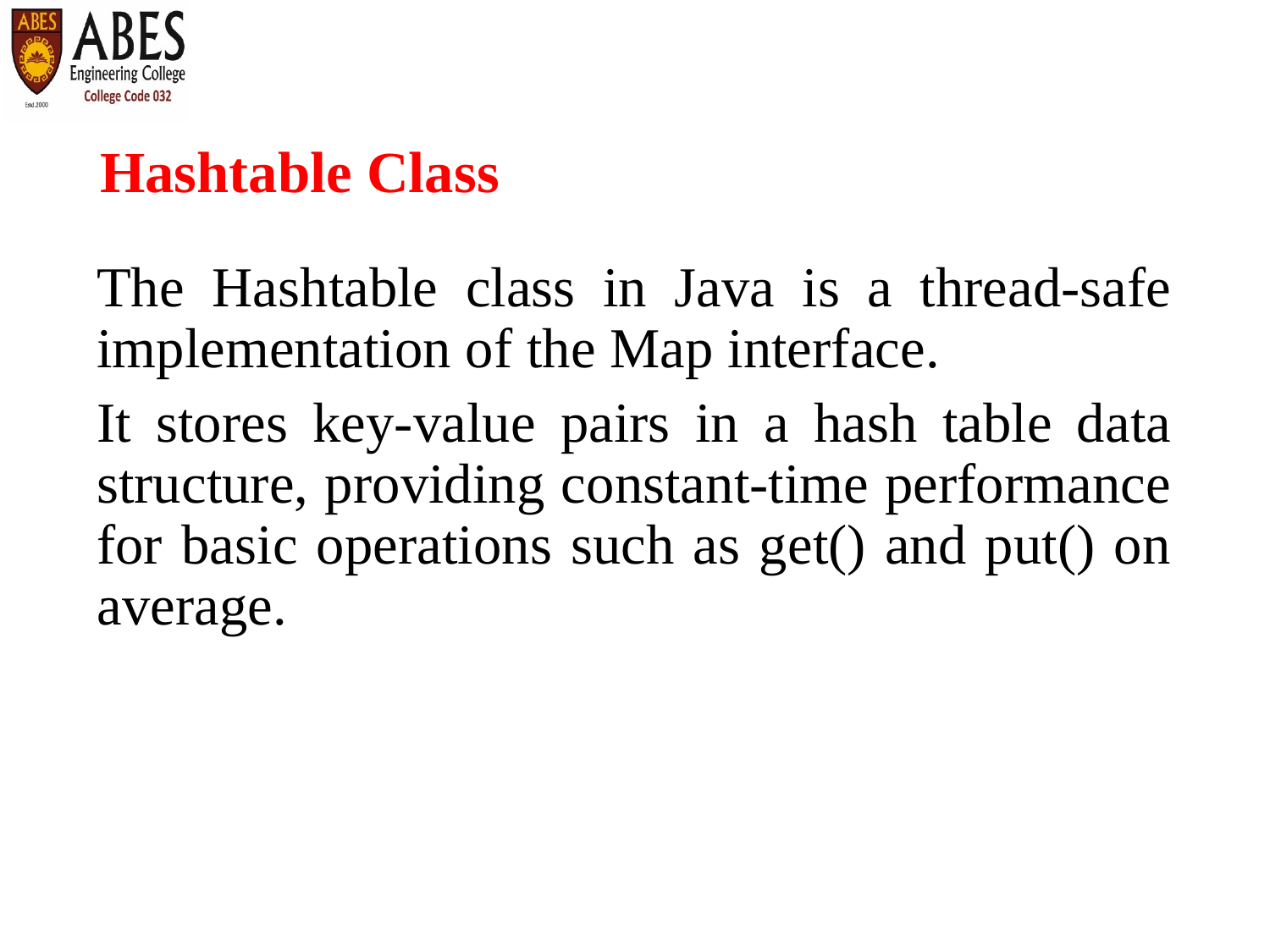

# Hashtable Class
The Hashtable class in Java is a thread-safe implementation of the Map interface.
It stores key-value pairs in a hash table data structure, providing constant-time performance for basic operations such as get() and put() on average.